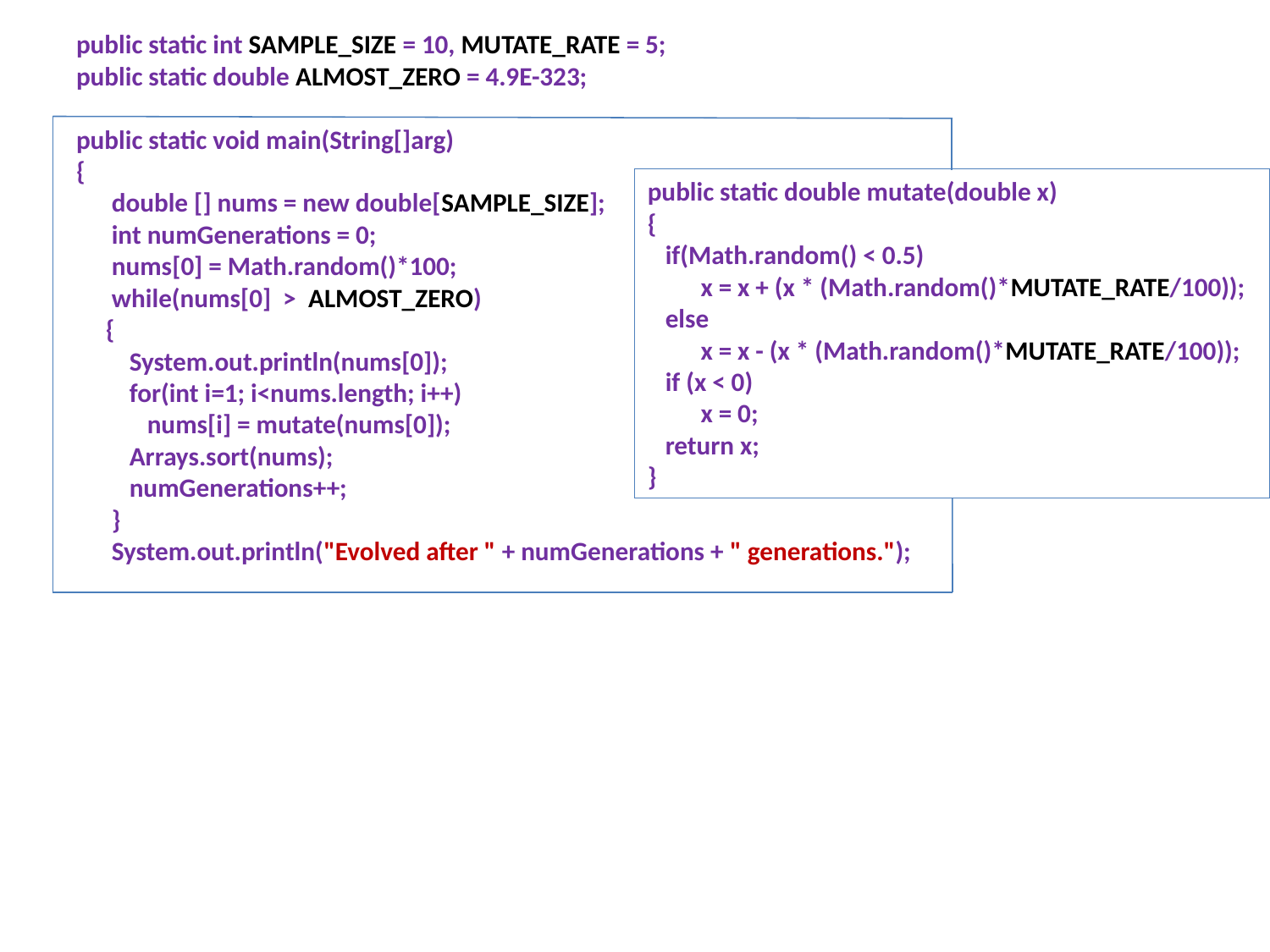

public static int SAMPLE_SIZE = 10, MUTATE_RATE = 5;
public static double ALMOST_ZERO = 4.9E-323;
public static void main(String[]arg)
{
      double [] nums = new double[SAMPLE_SIZE];
      int numGenerations = 0;
      nums[0] = Math.random()*100;
      while(nums[0]  >  ALMOST_ZERO)
     {
         System.out.println(nums[0]);
         for(int i=1; i<nums.length; i++)
            nums[i] = mutate(nums[0]);
         Arrays.sort(nums);
         numGenerations++;
      }
      System.out.println("Evolved after " + numGenerations + " generations.");
public static double mutate(double x)
{
   if(Math.random() < 0.5)
         x = x + (x * (Math.random()*MUTATE_RATE/100));
   else
         x = x - (x * (Math.random()*MUTATE_RATE/100));
   if (x < 0)
         x = 0;
   return x;
}